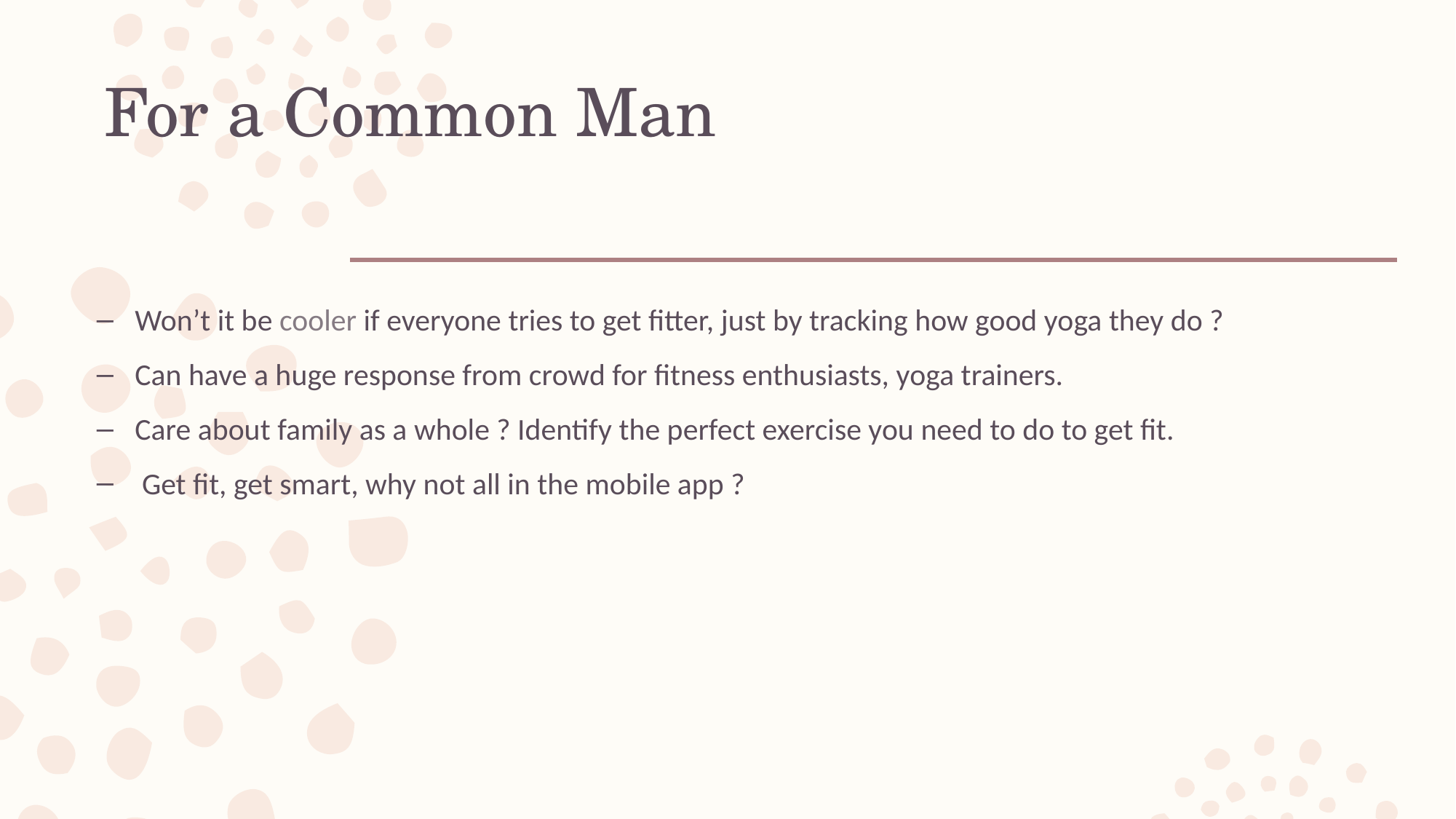

# For a Common Man
Won’t it be cooler if everyone tries to get fitter, just by tracking how good yoga they do ?
Can have a huge response from crowd for fitness enthusiasts, yoga trainers.
Care about family as a whole ? Identify the perfect exercise you need to do to get fit.
 Get fit, get smart, why not all in the mobile app ?